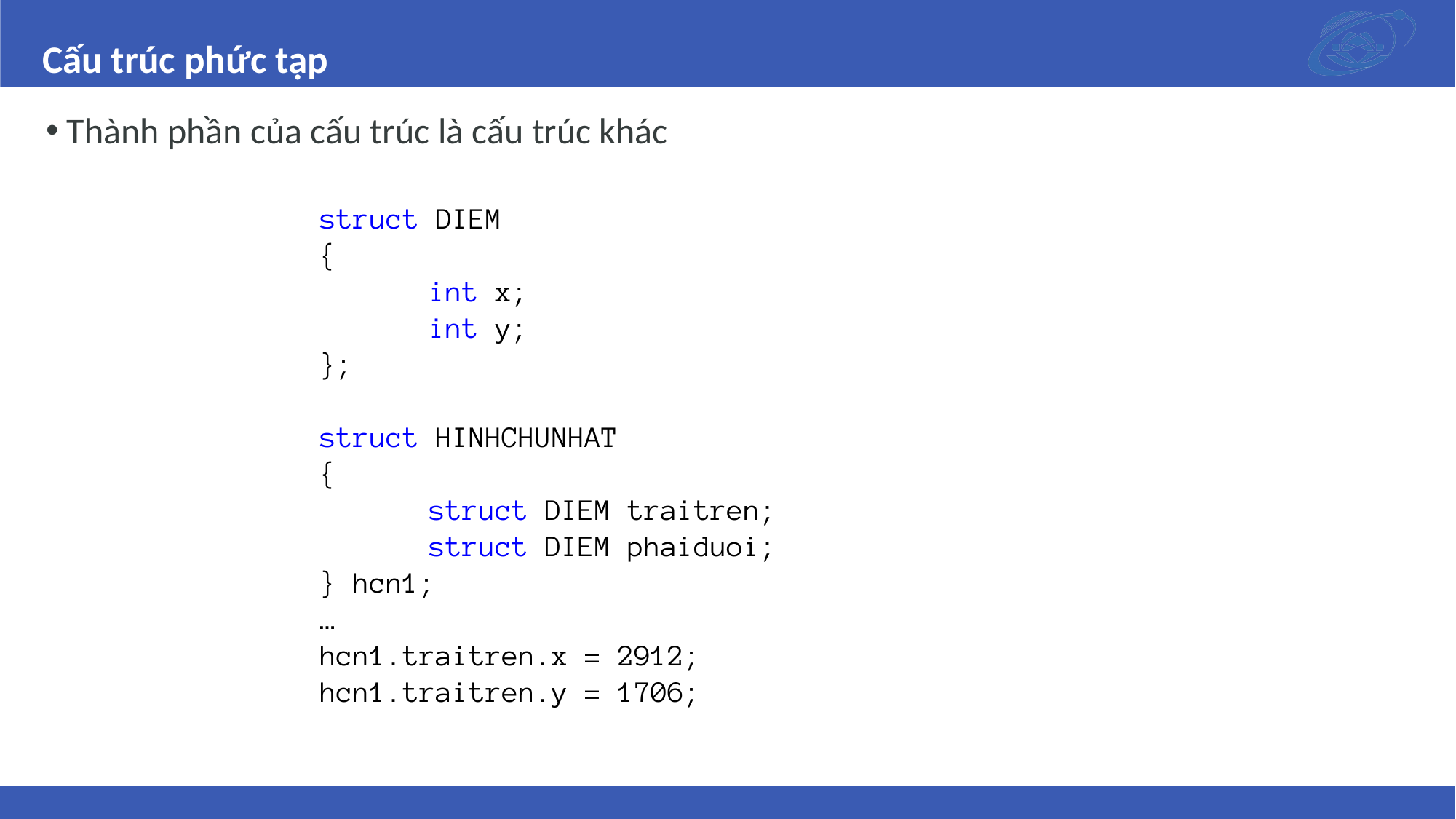

# Cấu trúc phức tạp
Thành phần của cấu trúc là cấu trúc khác
struct DIEM
{
	int x;
	int y;
};

struct HINHCHUNHAT
{
	struct DIEM traitren;
	struct DIEM phaiduoi;
} hcn1;
…
hcn1.traitren.x = 2912;
hcn1.traitren.y = 1706;